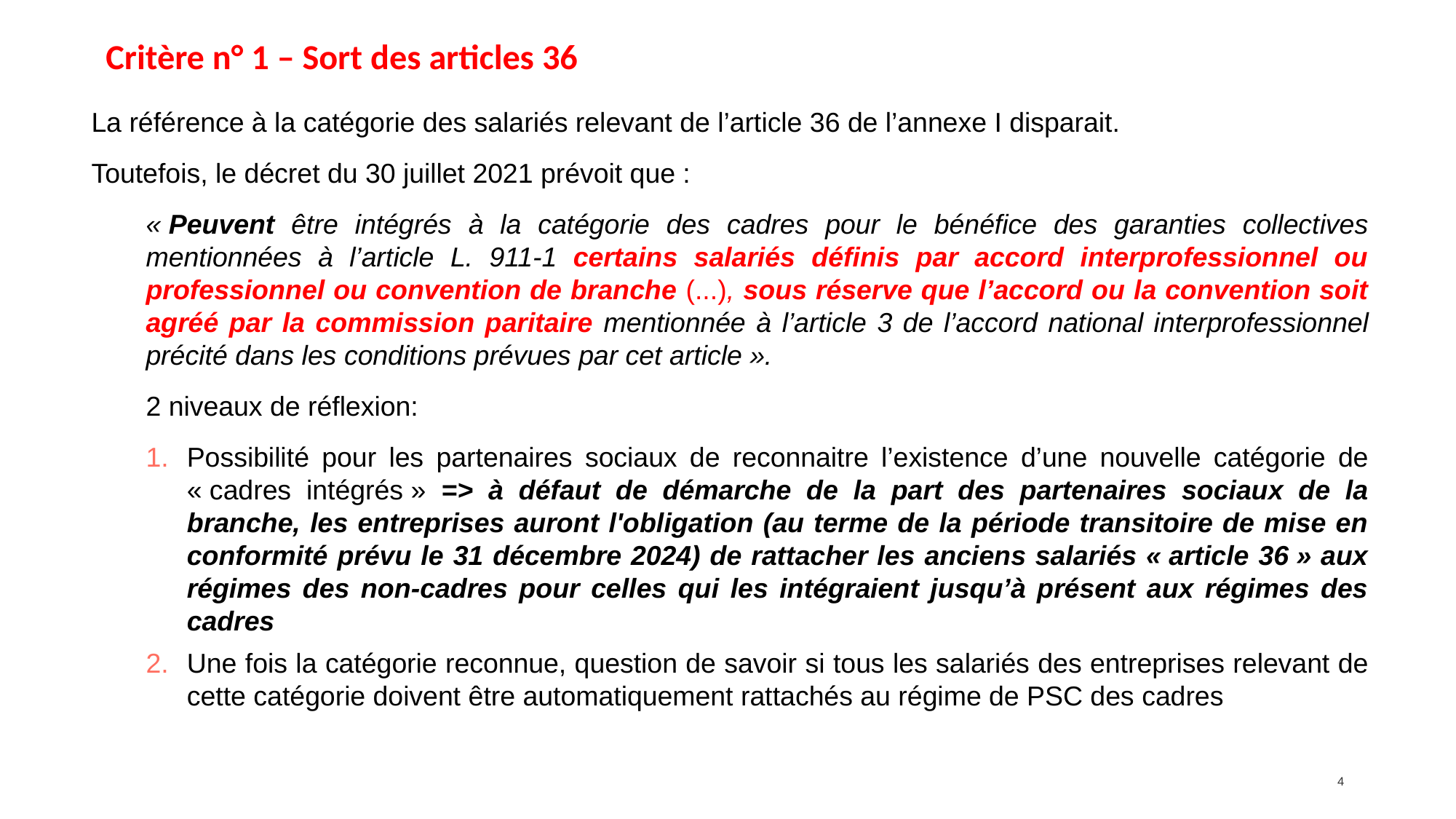

# Critère n° 1 – Sort des articles 36
La référence à la catégorie des salariés relevant de l’article 36 de l’annexe I disparait.
Toutefois, le décret du 30 juillet 2021 prévoit que :
« Peuvent être intégrés à la catégorie des cadres pour le bénéfice des garanties collectives mentionnées à l’article L. 911-1 certains salariés définis par accord interprofessionnel ou professionnel ou convention de branche (...), sous réserve que l’accord ou la convention soit agréé par la commission paritaire mentionnée à l’article 3 de l’accord national interprofessionnel précité dans les conditions prévues par cet article ».
2 niveaux de réflexion:
Possibilité pour les partenaires sociaux de reconnaitre l’existence d’une nouvelle catégorie de « cadres intégrés » => à défaut de démarche de la part des partenaires sociaux de la branche, les entreprises auront l'obligation (au terme de la période transitoire de mise en conformité prévu le 31 décembre 2024) de rattacher les anciens salariés « article 36 » aux régimes des non-cadres pour celles qui les intégraient jusqu’à présent aux régimes des cadres
Une fois la catégorie reconnue, question de savoir si tous les salariés des entreprises relevant de cette catégorie doivent être automatiquement rattachés au régime de PSC des cadres
4